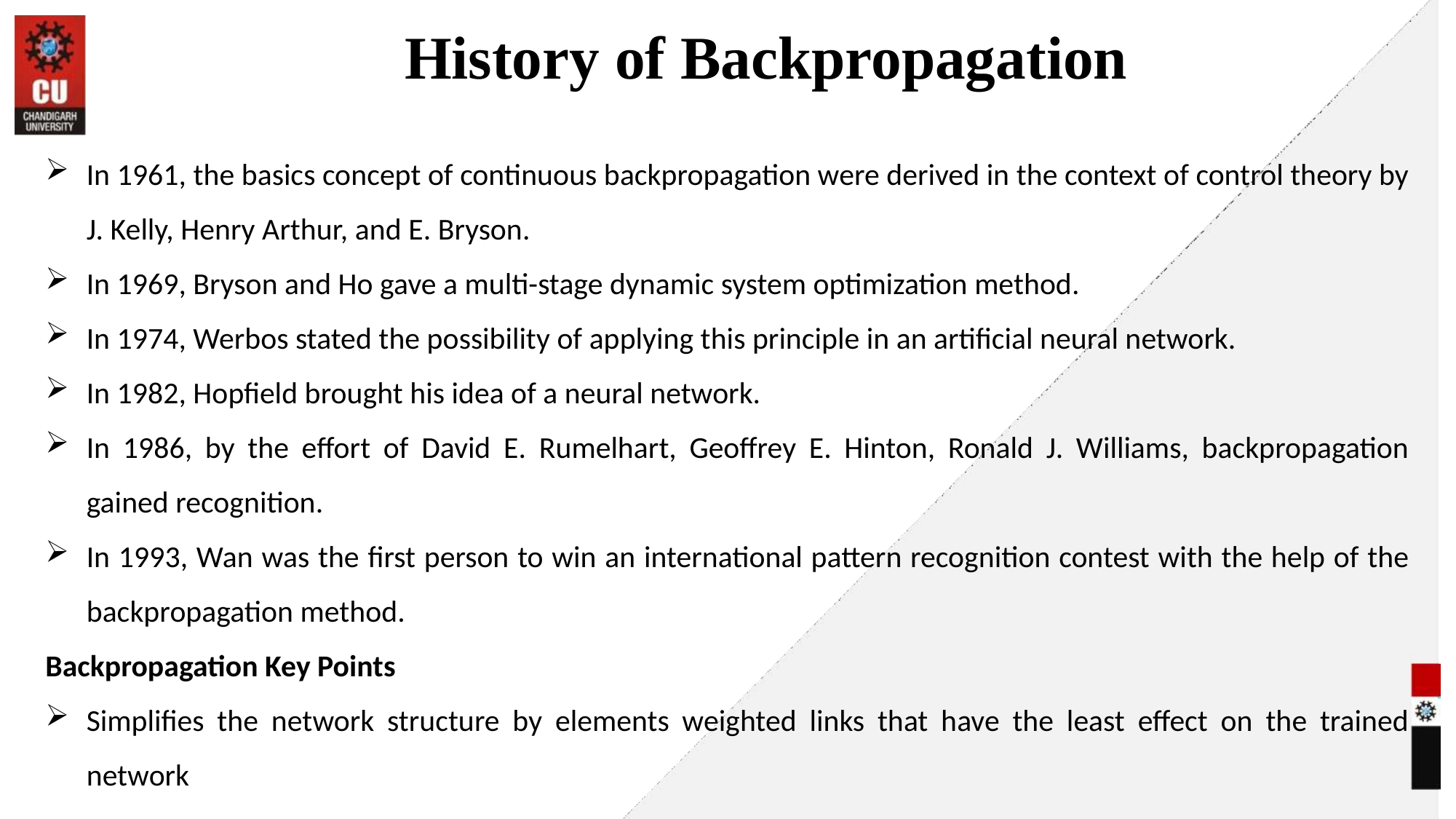

# History of Backpropagation
In 1961, the basics concept of continuous backpropagation were derived in the context of control theory by J. Kelly, Henry Arthur, and E. Bryson.
In 1969, Bryson and Ho gave a multi-stage dynamic system optimization method.
In 1974, Werbos stated the possibility of applying this principle in an artificial neural network.
In 1982, Hopfield brought his idea of a neural network.
In 1986, by the effort of David E. Rumelhart, Geoffrey E. Hinton, Ronald J. Williams, backpropagation gained recognition.
In 1993, Wan was the first person to win an international pattern recognition contest with the help of the backpropagation method.
Backpropagation Key Points
Simplifies the network structure by elements weighted links that have the least effect on the trained network